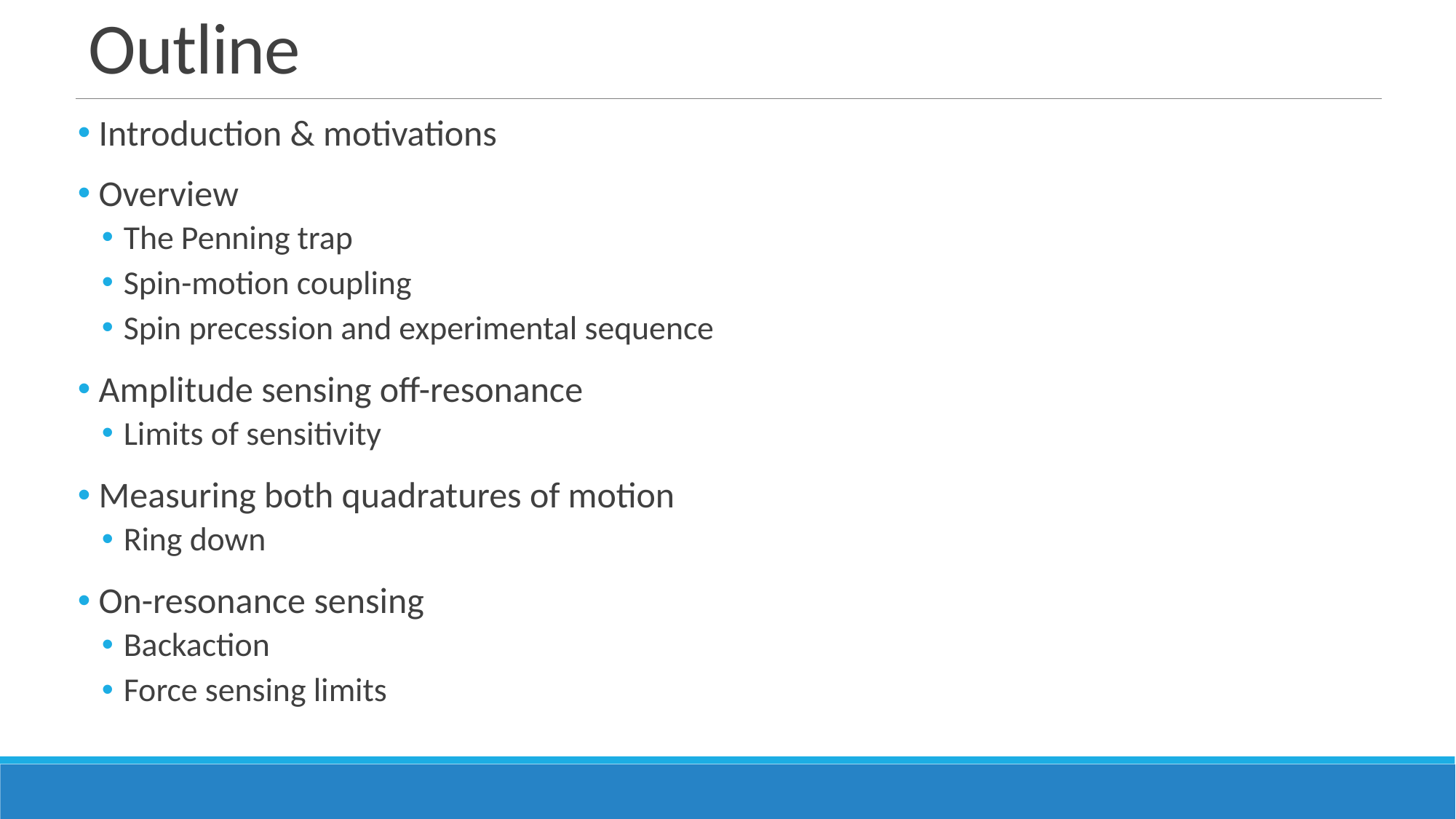

# Outline
 Introduction & motivations
 Overview
The Penning trap
Spin-motion coupling
Spin precession and experimental sequence
 Amplitude sensing off-resonance
Limits of sensitivity
 Measuring both quadratures of motion
Ring down
 On-resonance sensing
Backaction
Force sensing limits